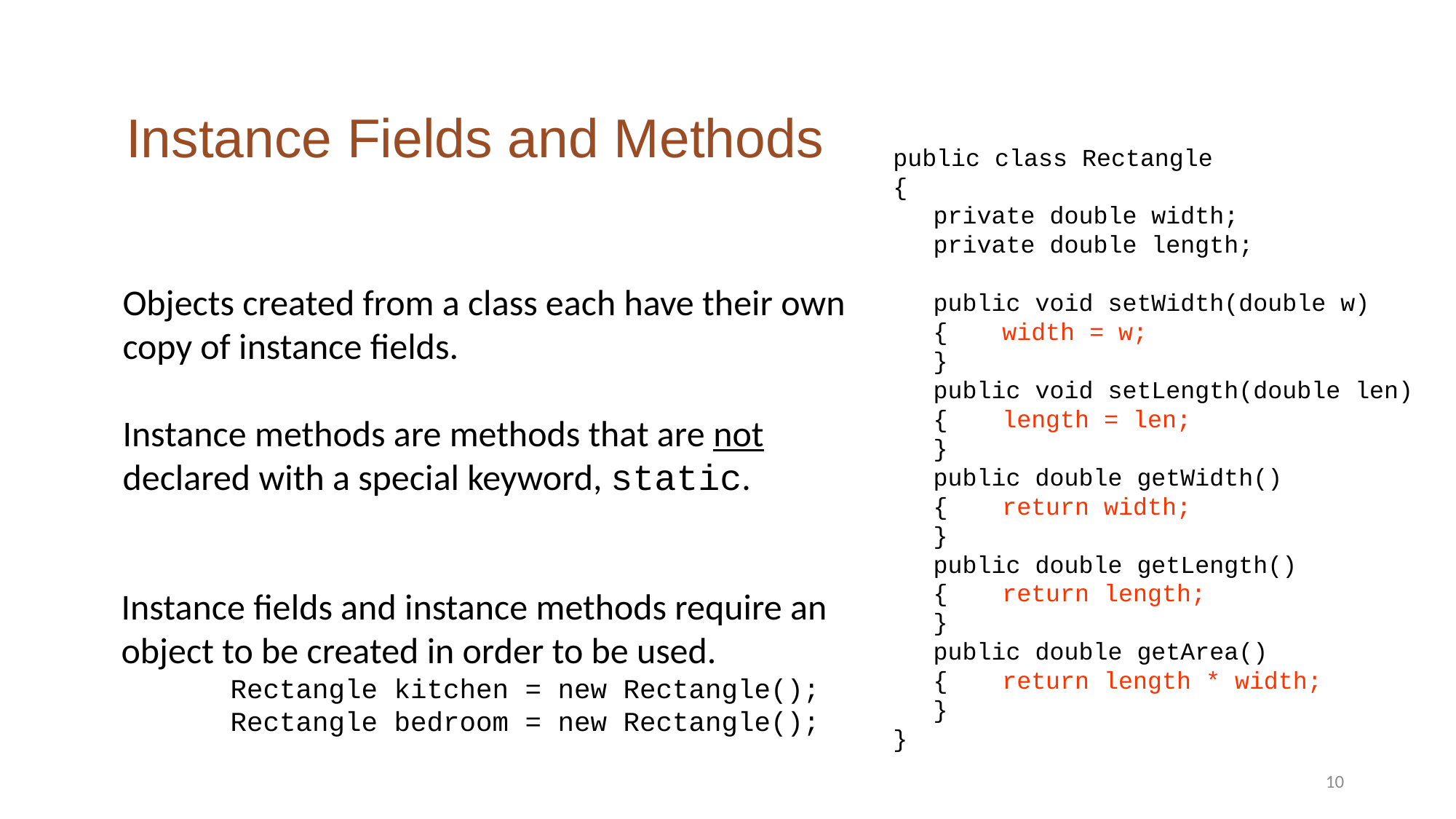

Instance Fields and Methods
public class Rectangle
{
	private double width;
	private double length;

	public void setWidth(double w)
	{	width = w;
	}
	public void setLength(double len)
	{	length = len;
	}
	public double getWidth()
	{	return width;
	}
	public double getLength()
	{	return length;
	}
	public double getArea()
	{	return length * width;
	}
}

Objects created from a class each have their own copy of instance fields.

Instance methods are methods that are not declared with a special keyword, static.
Instance fields and instance methods require an object to be created in order to be used.
Rectangle kitchen = new Rectangle();
Rectangle bedroom = new Rectangle();
10